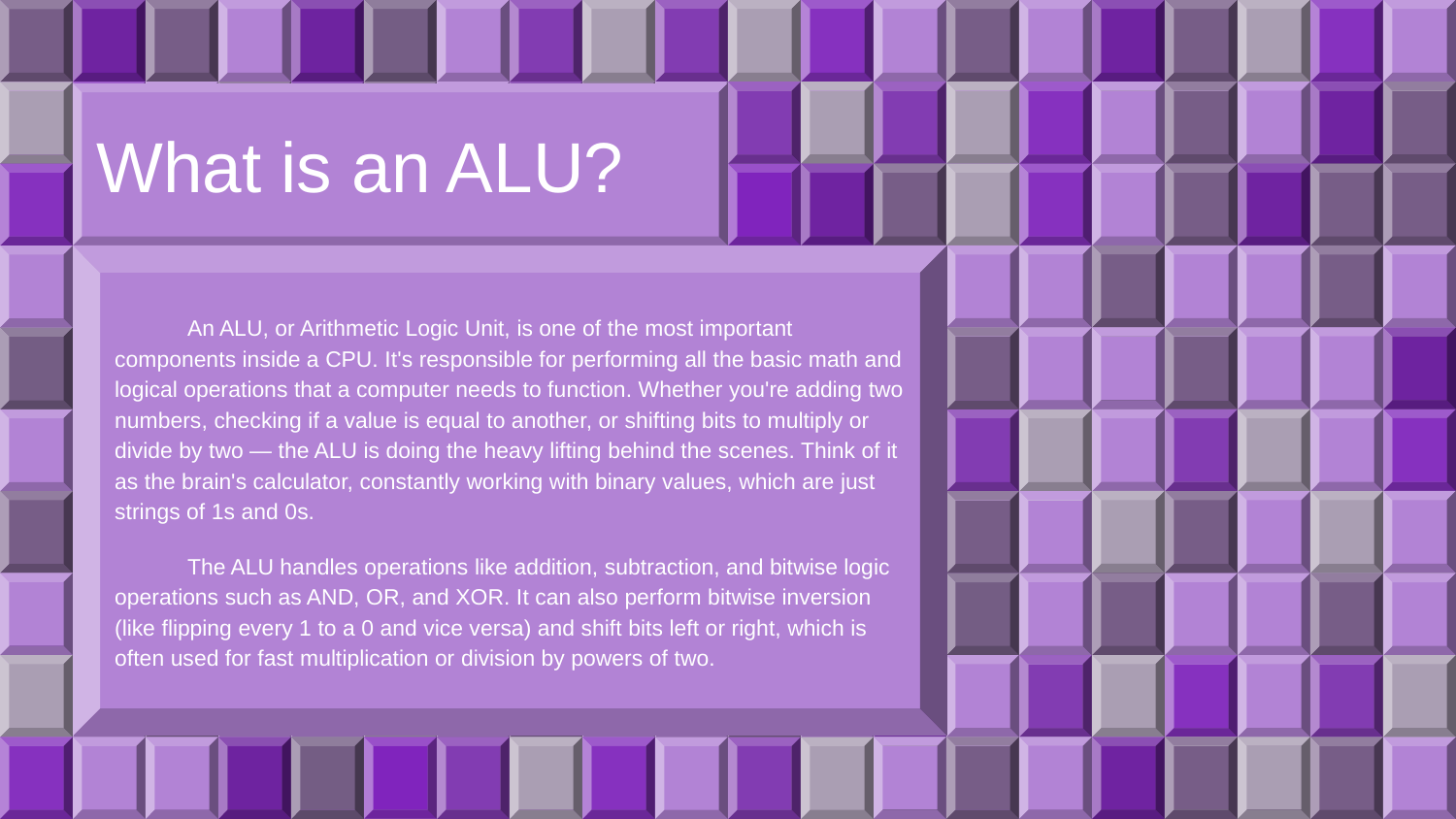

What is an ALU?
An ALU, or Arithmetic Logic Unit, is one of the most important components inside a CPU. It's responsible for performing all the basic math and logical operations that a computer needs to function. Whether you're adding two numbers, checking if a value is equal to another, or shifting bits to multiply or divide by two — the ALU is doing the heavy lifting behind the scenes. Think of it as the brain's calculator, constantly working with binary values, which are just strings of 1s and 0s.
The ALU handles operations like addition, subtraction, and bitwise logic operations such as AND, OR, and XOR. It can also perform bitwise inversion (like flipping every 1 to a 0 and vice versa) and shift bits left or right, which is often used for fast multiplication or division by powers of two.